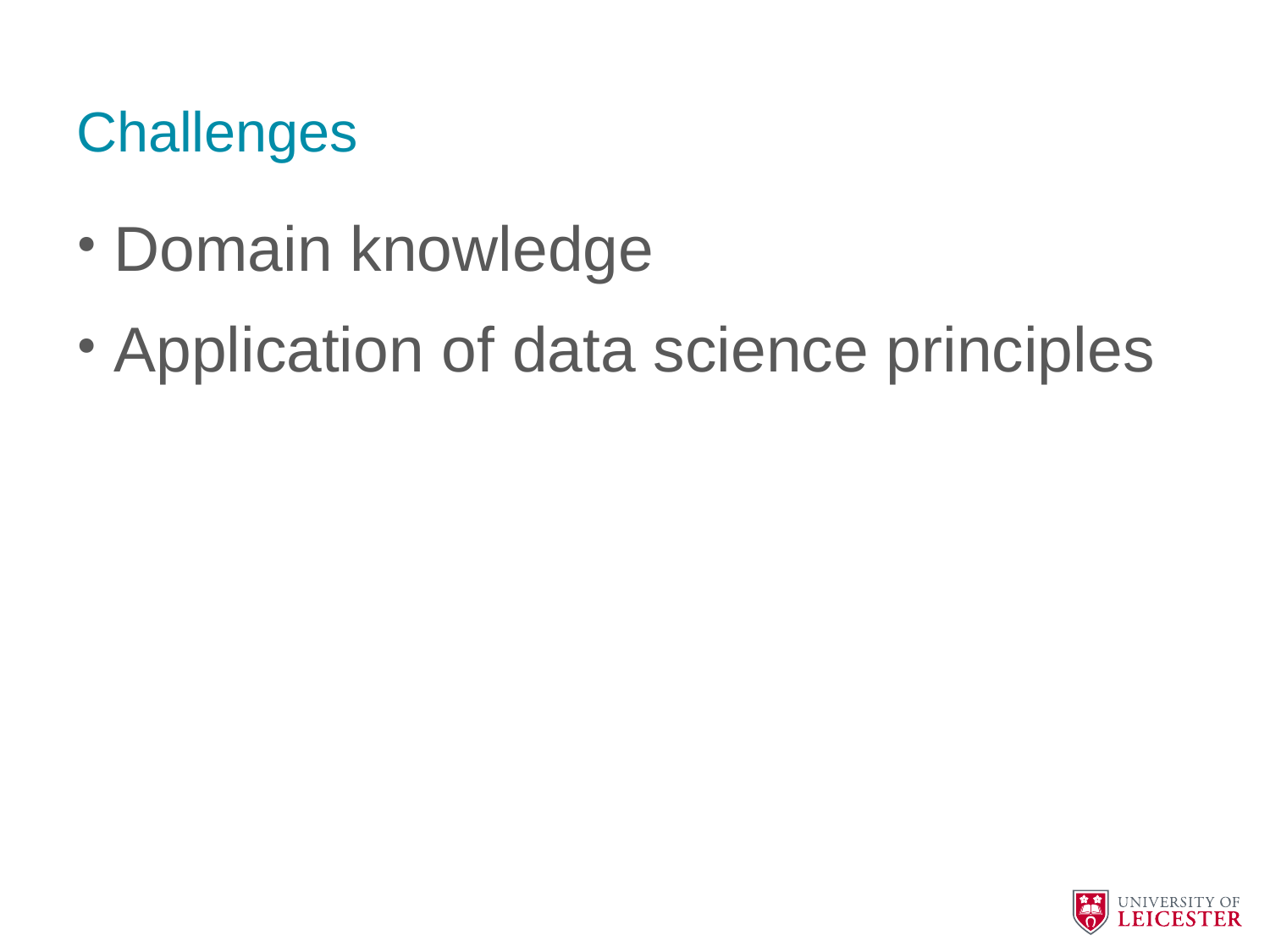

# Challenges
Domain knowledge
Application of data science principles